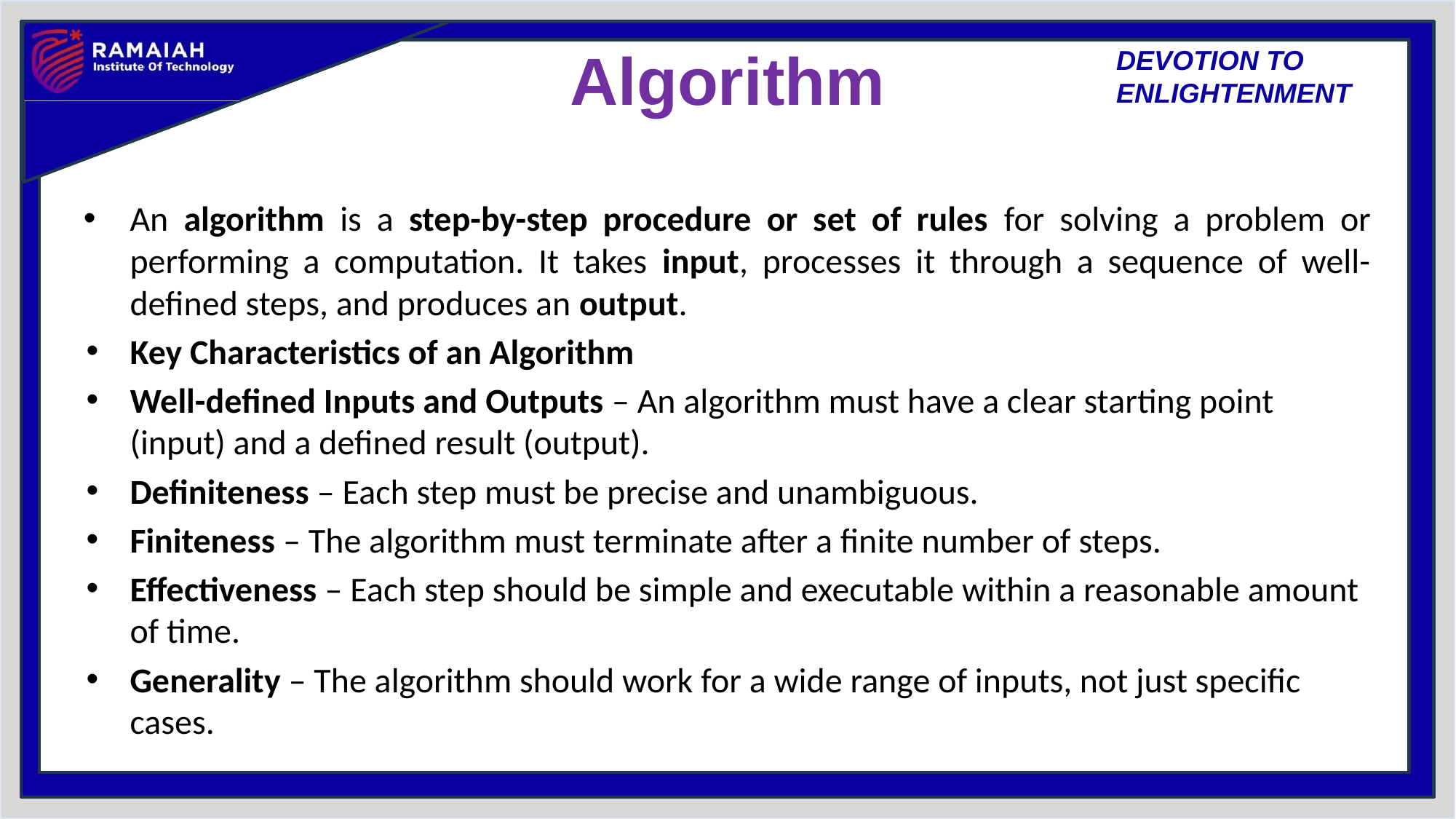

# Algorithm
An algorithm is a step-by-step procedure or set of rules for solving a problem or performing a computation. It takes input, processes it through a sequence of well-defined steps, and produces an output.
Key Characteristics of an Algorithm
Well-defined Inputs and Outputs – An algorithm must have a clear starting point (input) and a defined result (output).
Definiteness – Each step must be precise and unambiguous.
Finiteness – The algorithm must terminate after a finite number of steps.
Effectiveness – Each step should be simple and executable within a reasonable amount of time.
Generality – The algorithm should work for a wide range of inputs, not just specific cases.